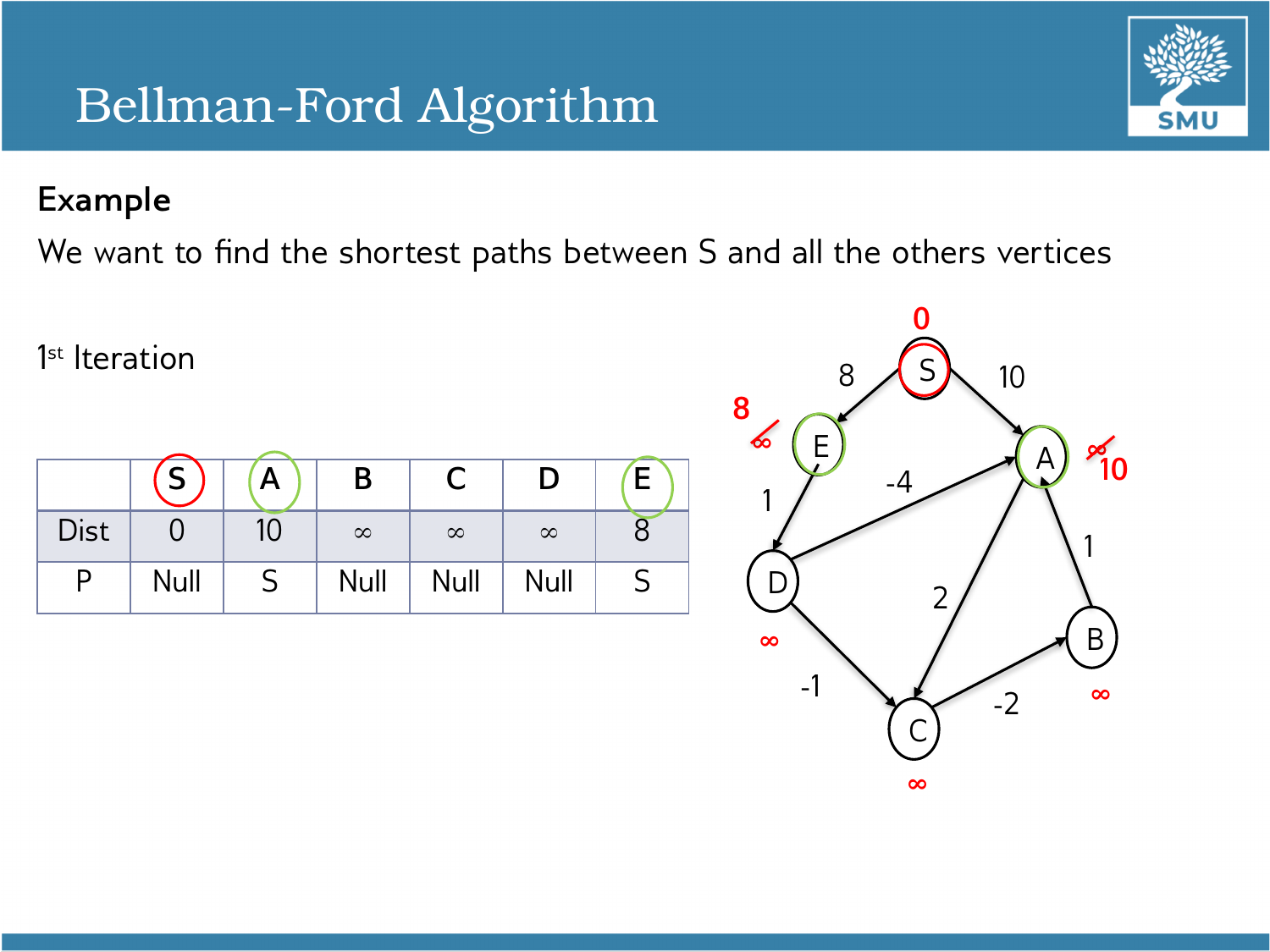

# Bellman-Ford Algorithm
Example
We want to find the shortest paths between S and all the others vertices

1st Iteration

0
S

8
10
8
∞

E
∞
∞
A

10

-4

|  | S | A | B | C | D | E |
| --- | --- | --- | --- | --- | --- | --- |
| Dist | 0 | 10 | ∞ | ∞ | ∞ | 8 |
| P | Null | S | Null | Null | Null | S |
1
1
D
2
B
∞
-1
∞
-2
C
∞
36